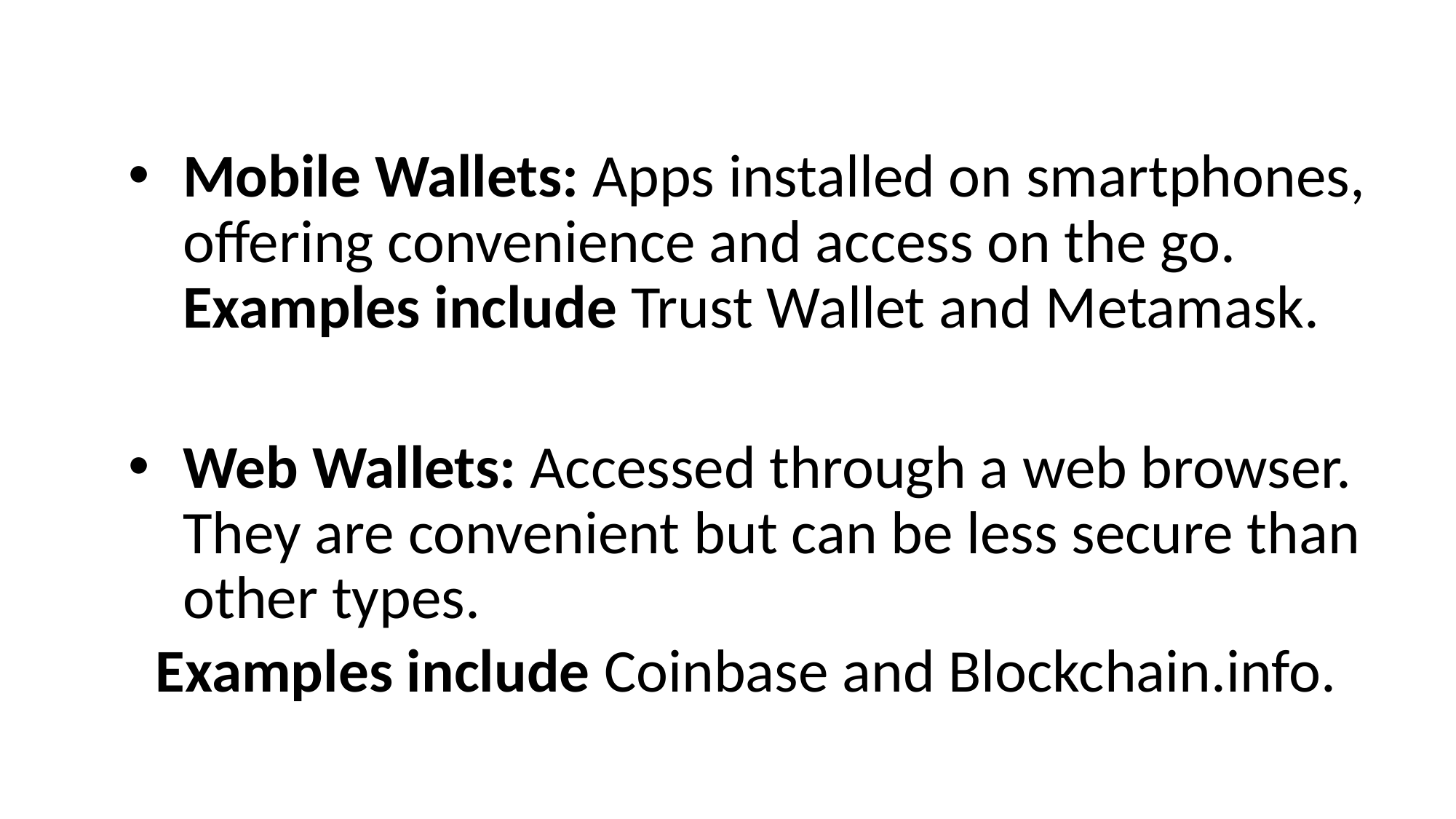

Mobile Wallets: Apps installed on smartphones, offering convenience and access on the go. Examples include Trust Wallet and Metamask.

Web Wallets: Accessed through a web browser. They are convenient but can be less secure than other types.
  Examples include Coinbase and Blockchain.info.